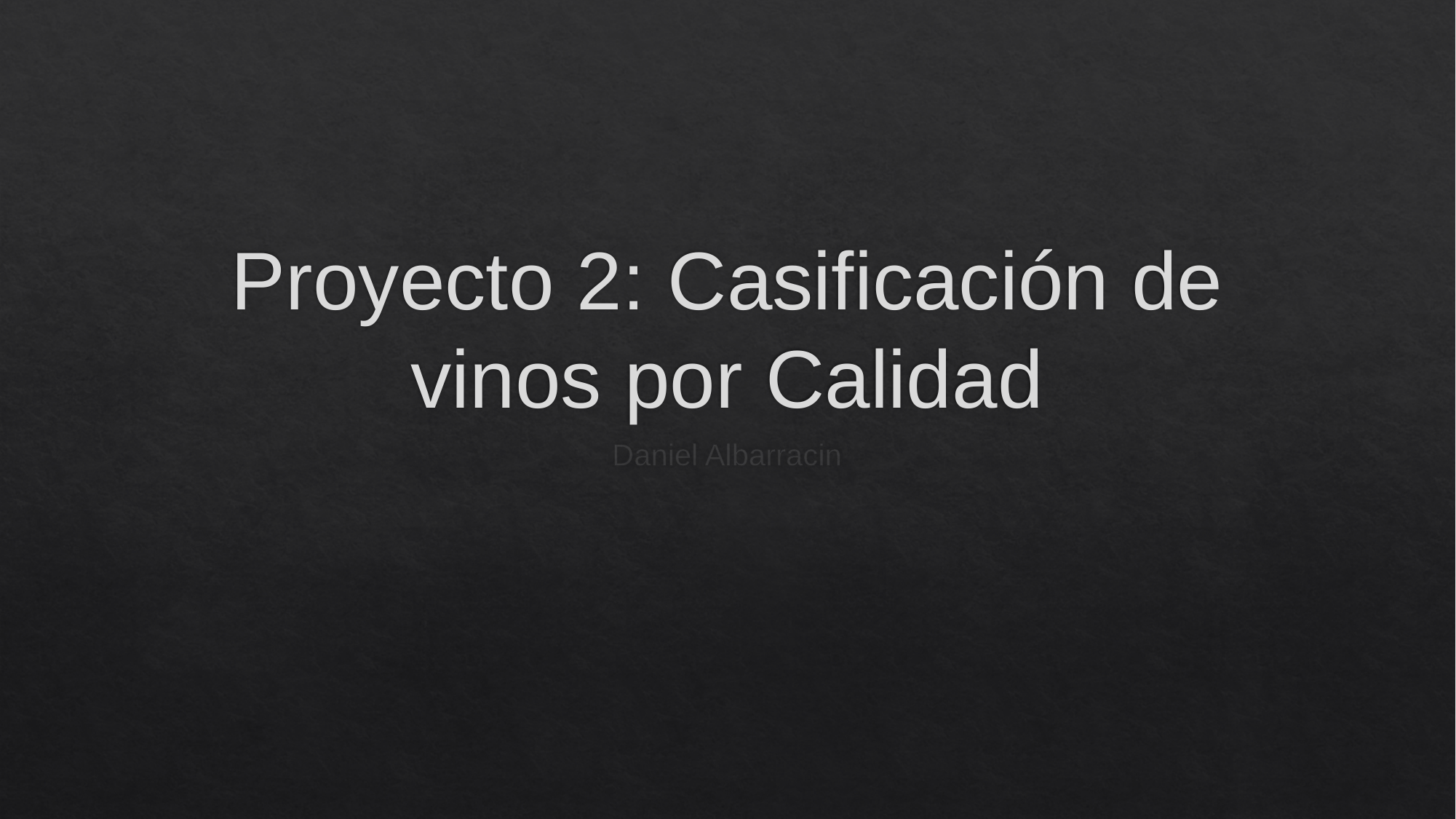

# Proyecto 2: Casificación de vinos por Calidad
Daniel Albarracin